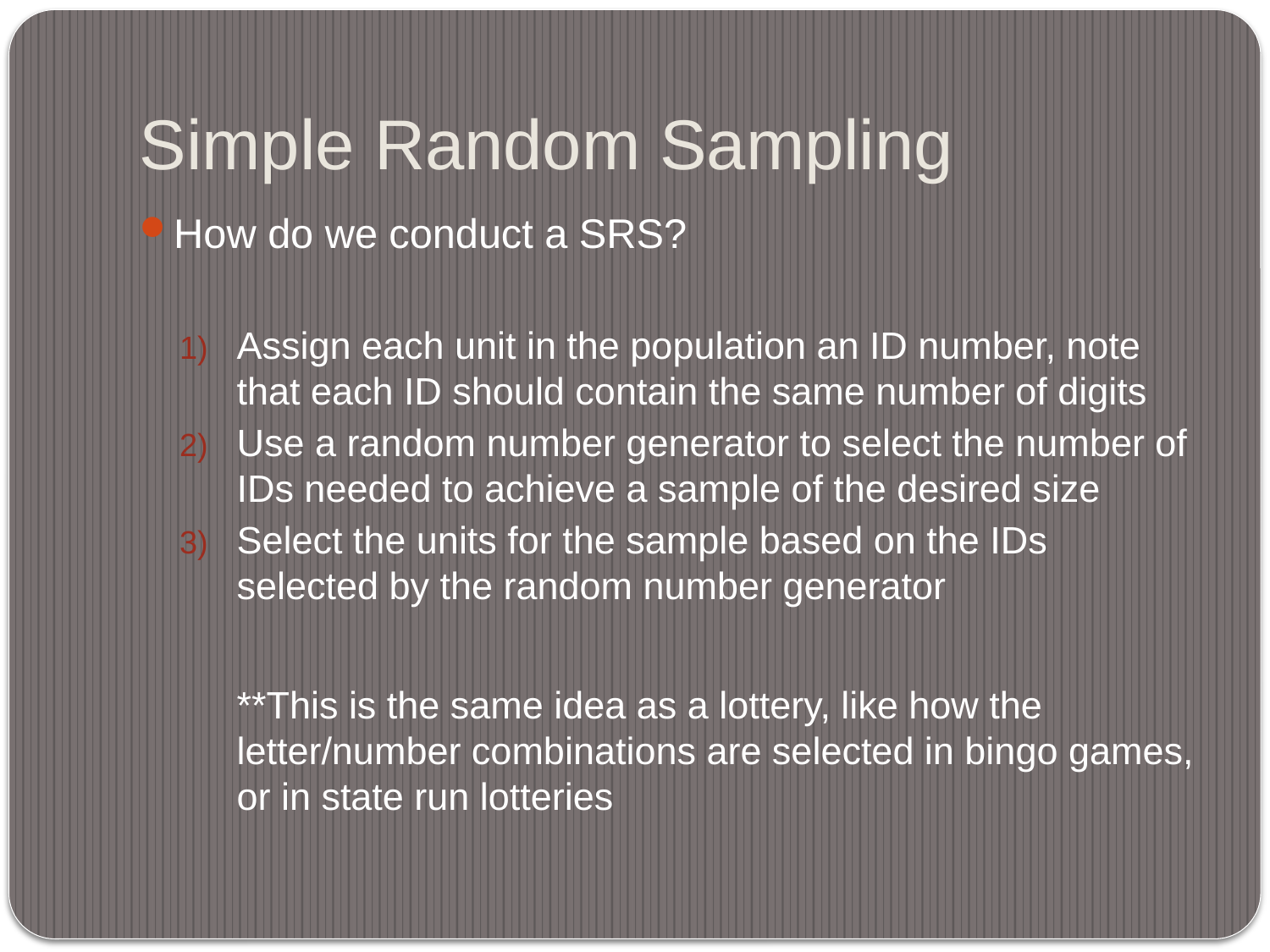

# Simple Random Sampling
How do we conduct a SRS?

Assign each unit in the population an ID number, note that each ID should contain the same number of digits
Use a random number generator to select the number of IDs needed to achieve a sample of the desired size
Select the units for the sample based on the IDs selected by the random number generator

		**This is the same idea as a lottery, like how the letter/number combinations are selected in bingo games, or in state run lotteries